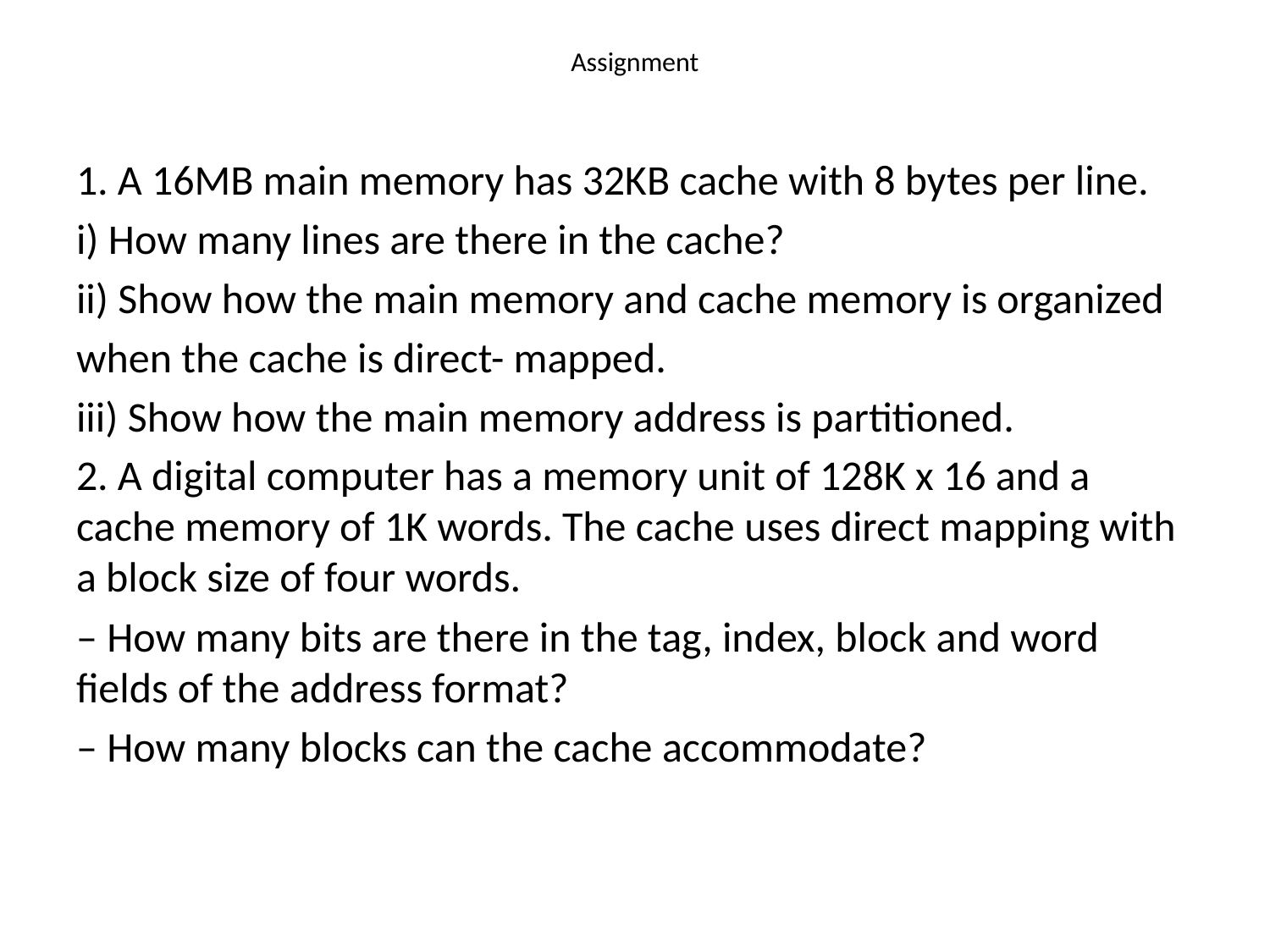

# Assignment
1. A 16MB main memory has 32KB cache with 8 bytes per line.
i) How many lines are there in the cache?
ii) Show how the main memory and cache memory is organized
when the cache is direct- mapped.
iii) Show how the main memory address is partitioned.
2. A digital computer has a memory unit of 128K x 16 and a cache memory of 1K words. The cache uses direct mapping with a block size of four words.
– How many bits are there in the tag, index, block and word fields of the address format?
– How many blocks can the cache accommodate?